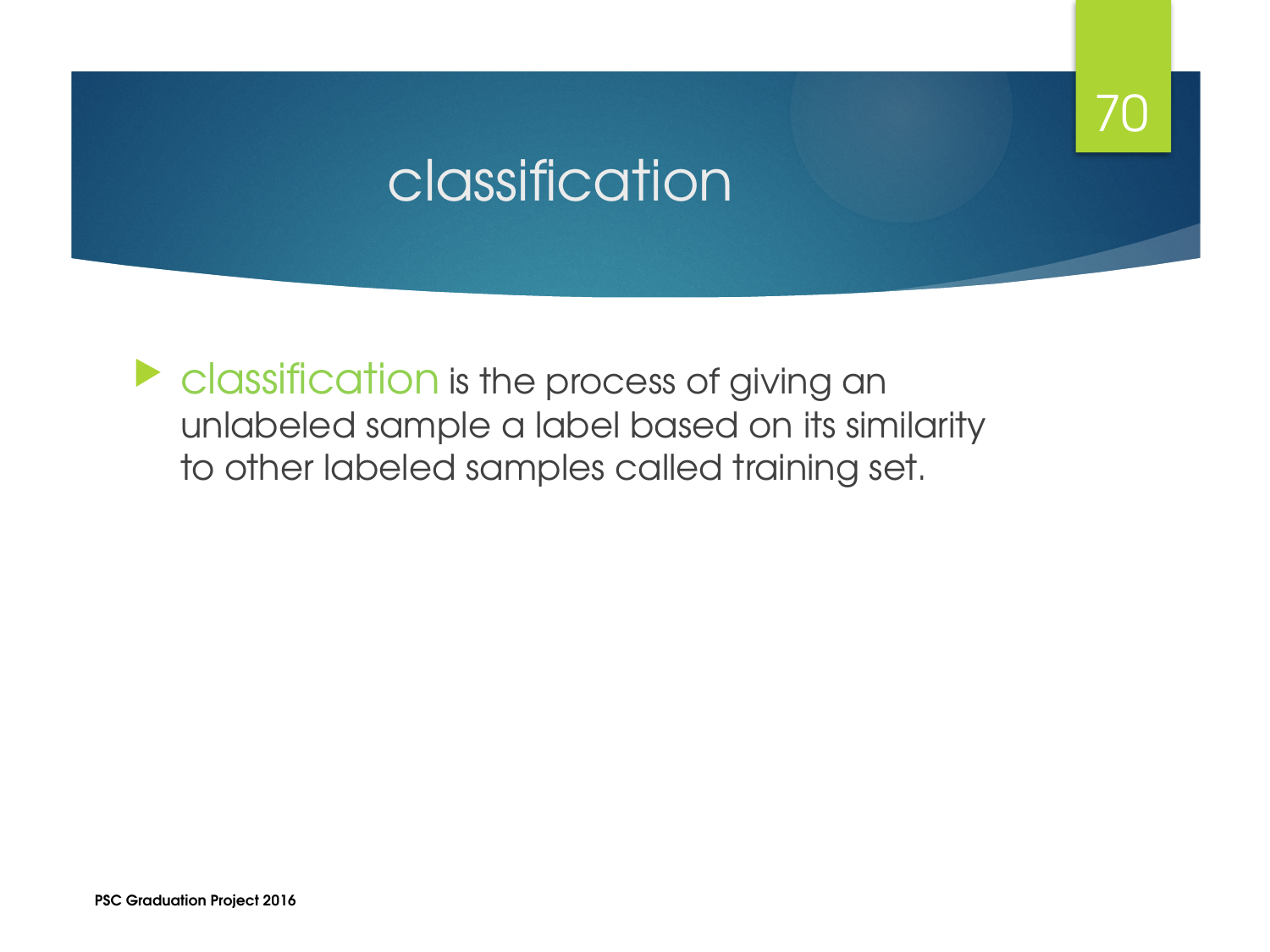

70
# classification
classification is the process of giving an unlabeled sample a label based on its similarity to other labeled samples called training set.

PSC Graduation Project 2016